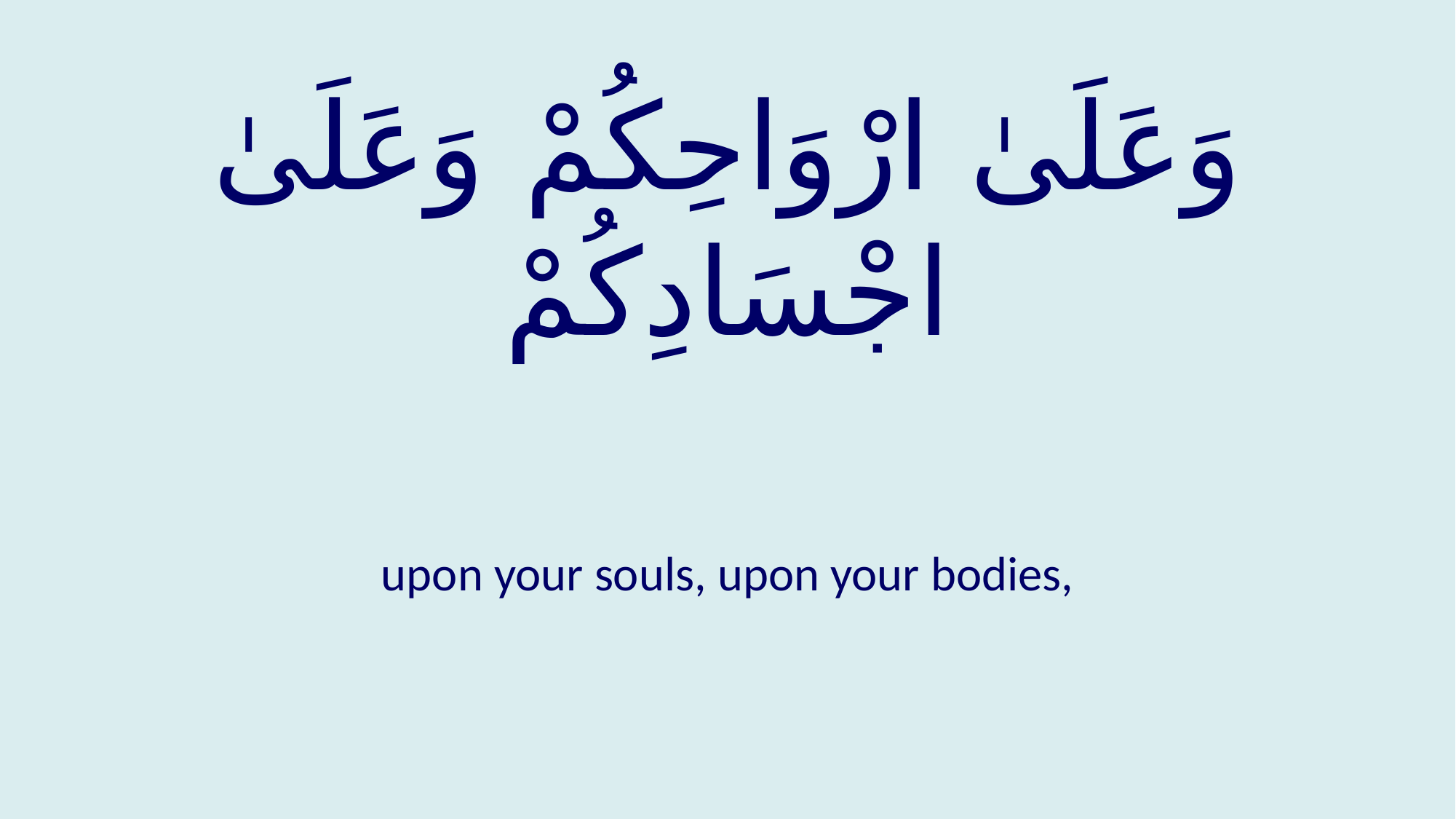

# وَعَلَىٰ ارْوَاحِكُمْ وَعَلَىٰ اجْسَادِكُمْ
upon your souls, upon your bodies,